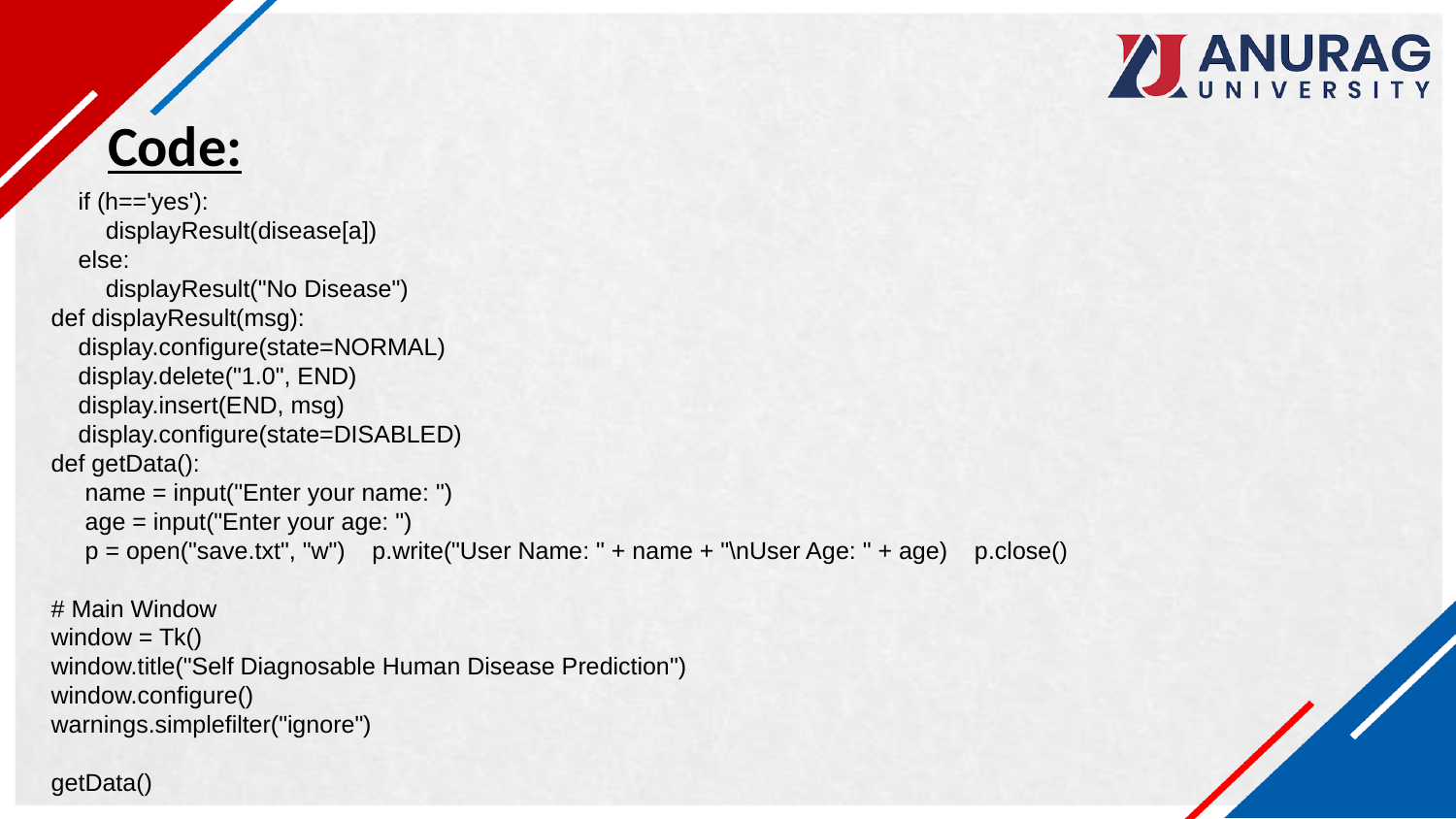

Code:
    if (h=='yes'):
        displayResult(disease[a])
    else:
        displayResult("No Disease")
def displayResult(msg):
    display.configure(state=NORMAL)
    display.delete("1.0", END)
    display.insert(END, msg)
    display.configure(state=DISABLED)
def getData():
     name = input("Enter your name: ")
     age = input("Enter your age: ")
     p = open("save.txt", "w")    p.write("User Name: " + name + "\nUser Age: " + age)    p.close()

# Main Window
window = Tk()
window.title("Self Diagnosable Human Disease Prediction")
window.configure()
warnings.simplefilter("ignore")

getData()